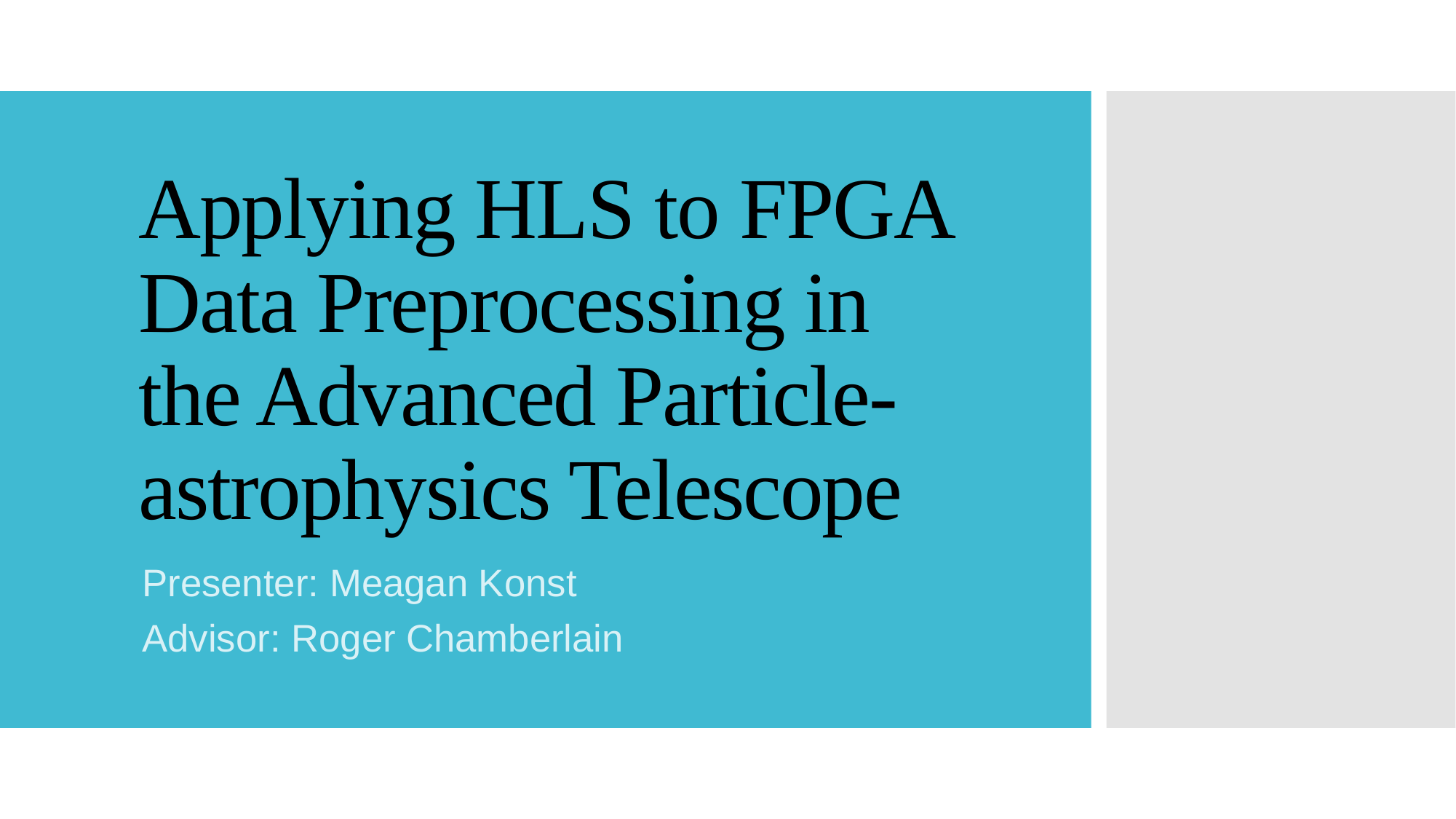

# Applying HLS to FPGA Data Preprocessing in the Advanced Particle-astrophysics Telescope
Presenter: Meagan Konst
Advisor: Roger Chamberlain